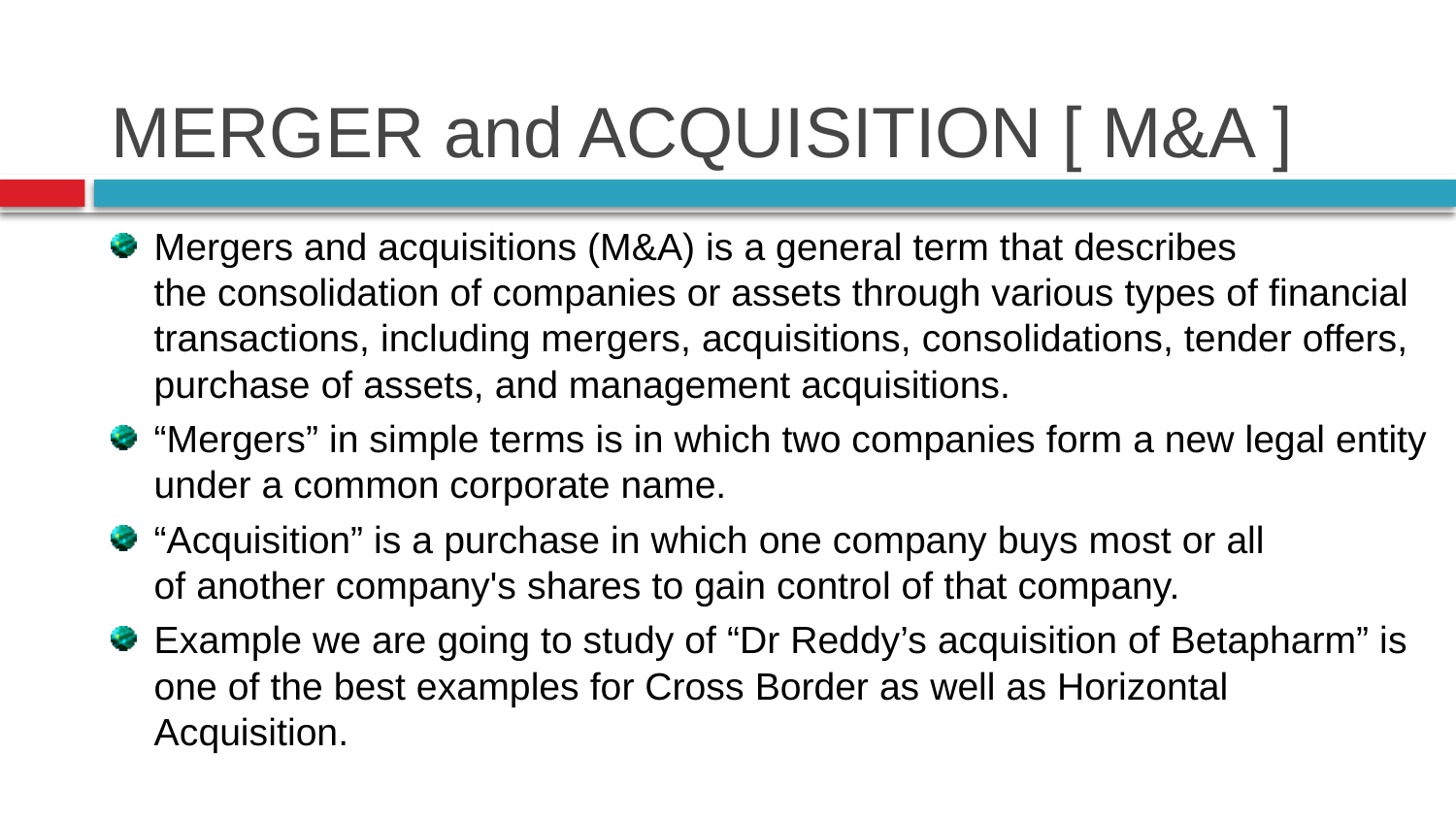

# MERGER and ACQUISITION [ M&A ]
Mergers and acquisitions (M&A) is a general term that describes the consolidation of companies or assets through various types of financial transactions, including mergers, acquisitions, consolidations, tender offers, purchase of assets, and management acquisitions.
“Mergers” in simple terms is in which two companies form a new legal entity under a common corporate name.​
“Acquisition” is a purchase in which one company buys most or all of another company's shares to gain control of that company.
Example we are going to study of “Dr Reddy’s acquisition of Betapharm” is one of the best examples for Cross Border as well as Horizontal Acquisition.